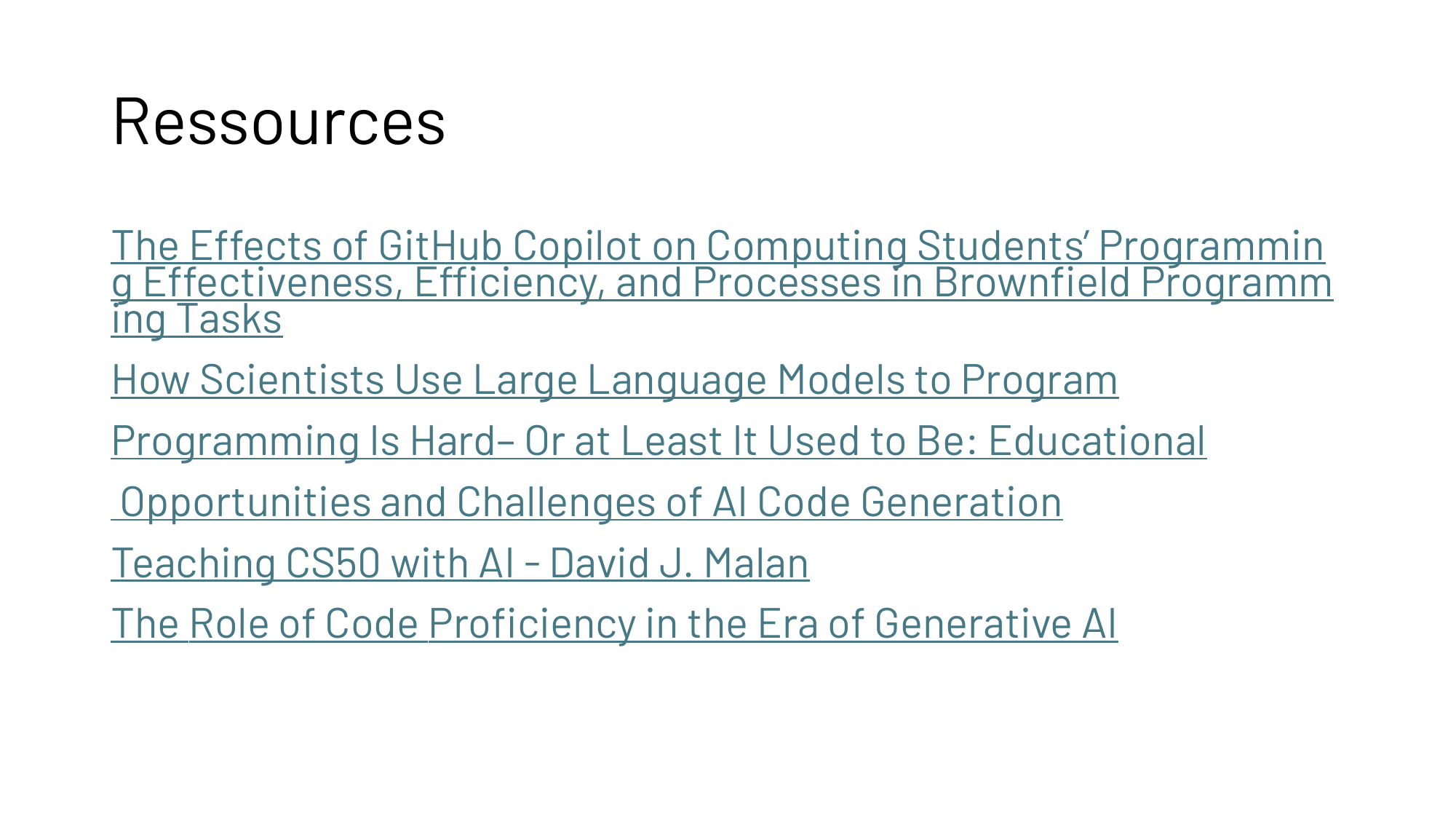

# Ressources
The Effects of GitHub Copilot on Computing Students’ Programming Effectiveness, Efficiency, and Processes in Brownfield Programming Tasks
How Scientists Use Large Language Models to Program
Programming Is Hard– Or at Least It Used to Be: Educational
 Opportunities and Challenges of AI Code Generation
Teaching CS50 with AI - David J. Malan
The Role of Code Proficiency in the Era of Generative AI